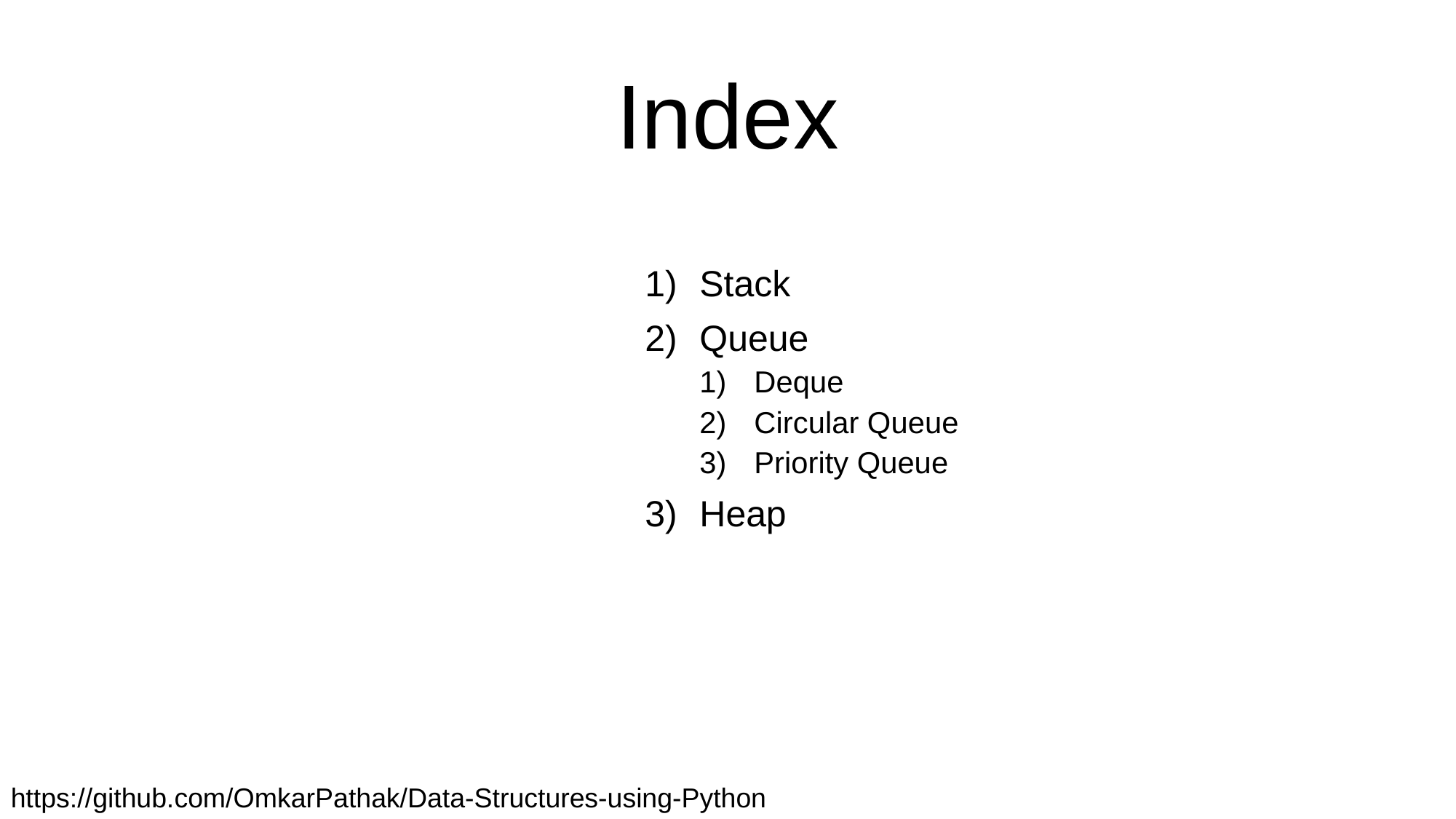

# Index
Stack
Queue
Deque
Circular Queue
Priority Queue
Heap
https://github.com/OmkarPathak/Data-Structures-using-Python